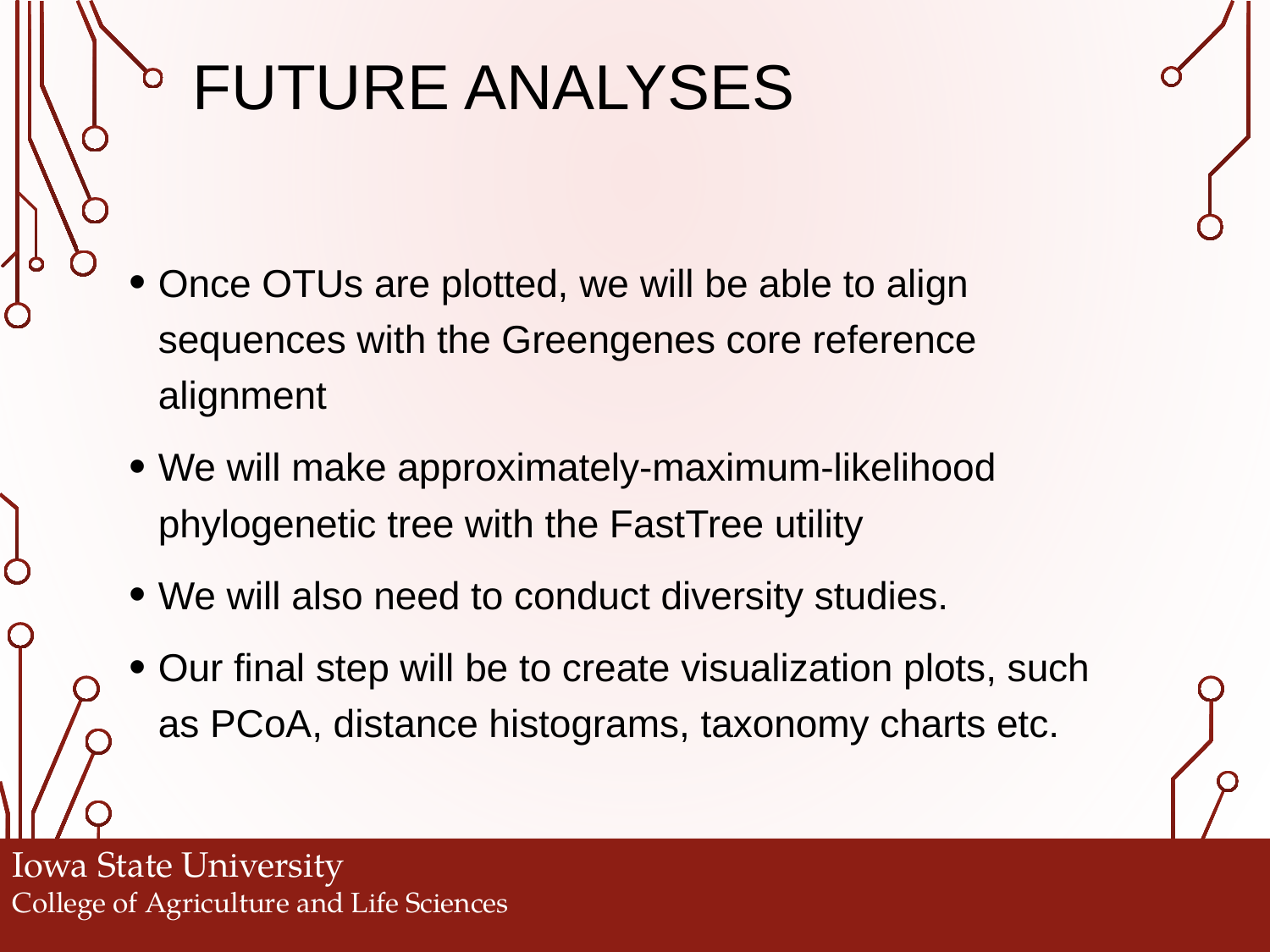

# Future analyses

Once OTUs are plotted, we will be able to align sequences with the Greengenes core reference alignment
We will make approximately-maximum-likelihood phylogenetic tree with the FastTree utility
We will also need to conduct diversity studies.
Our final step will be to create visualization plots, such as PCoA, distance histograms, taxonomy charts etc.

Iowa State University
College of Agriculture and Life Sciences